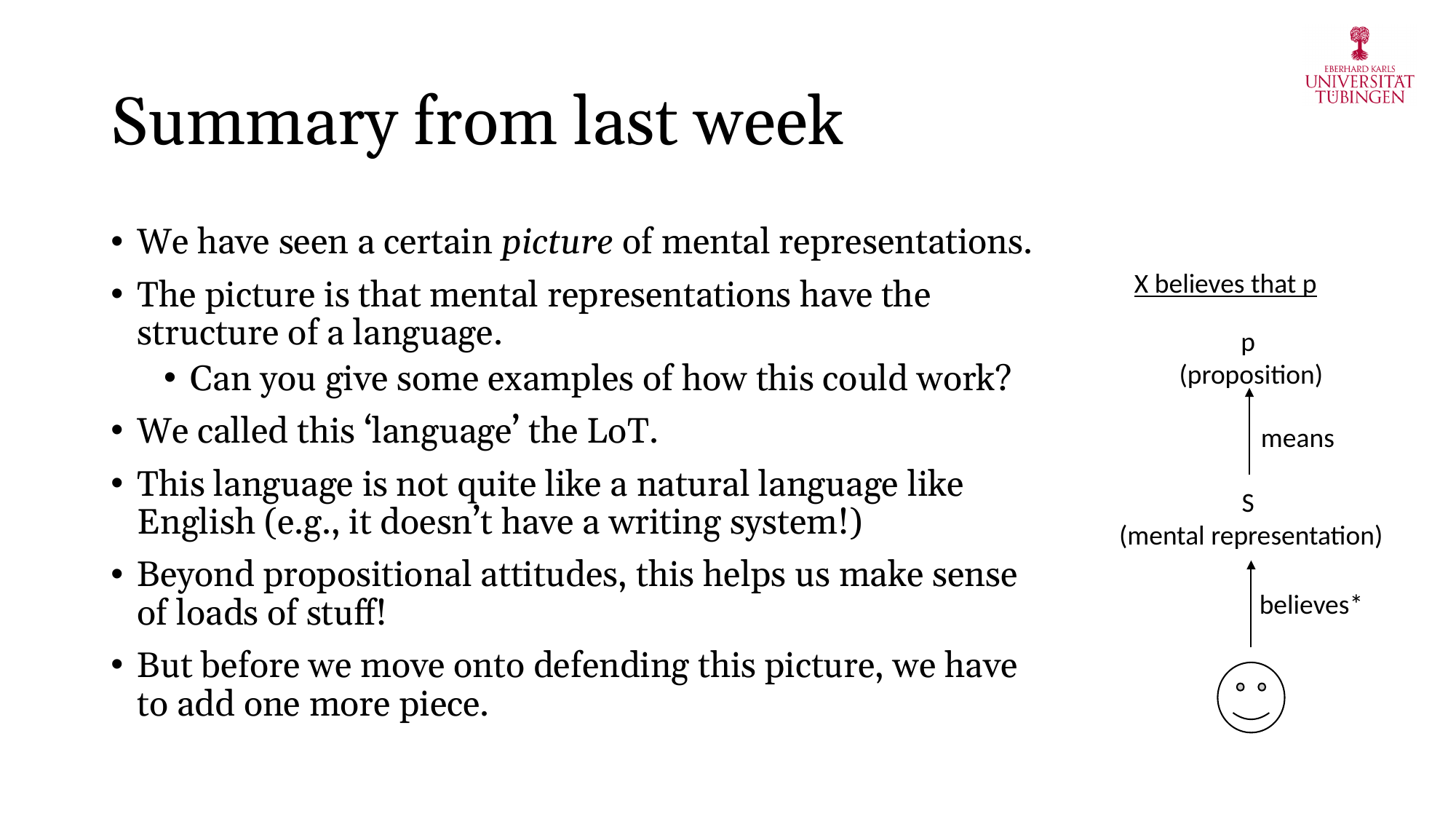

# Summary from last week
We have seen a certain picture of mental representations.
The picture is that mental representations have the structure of a language.
Can you give some examples of how this could work?
We called this ‘language’ the LoT.
This language is not quite like a natural language like English (e.g., it doesn’t have a writing system!)
Beyond propositional attitudes, this helps us make sense of loads of stuff!
But before we move onto defending this picture, we have to add one more piece.
X believes that p
p
(proposition)
means
S
(mental representation)
believes*